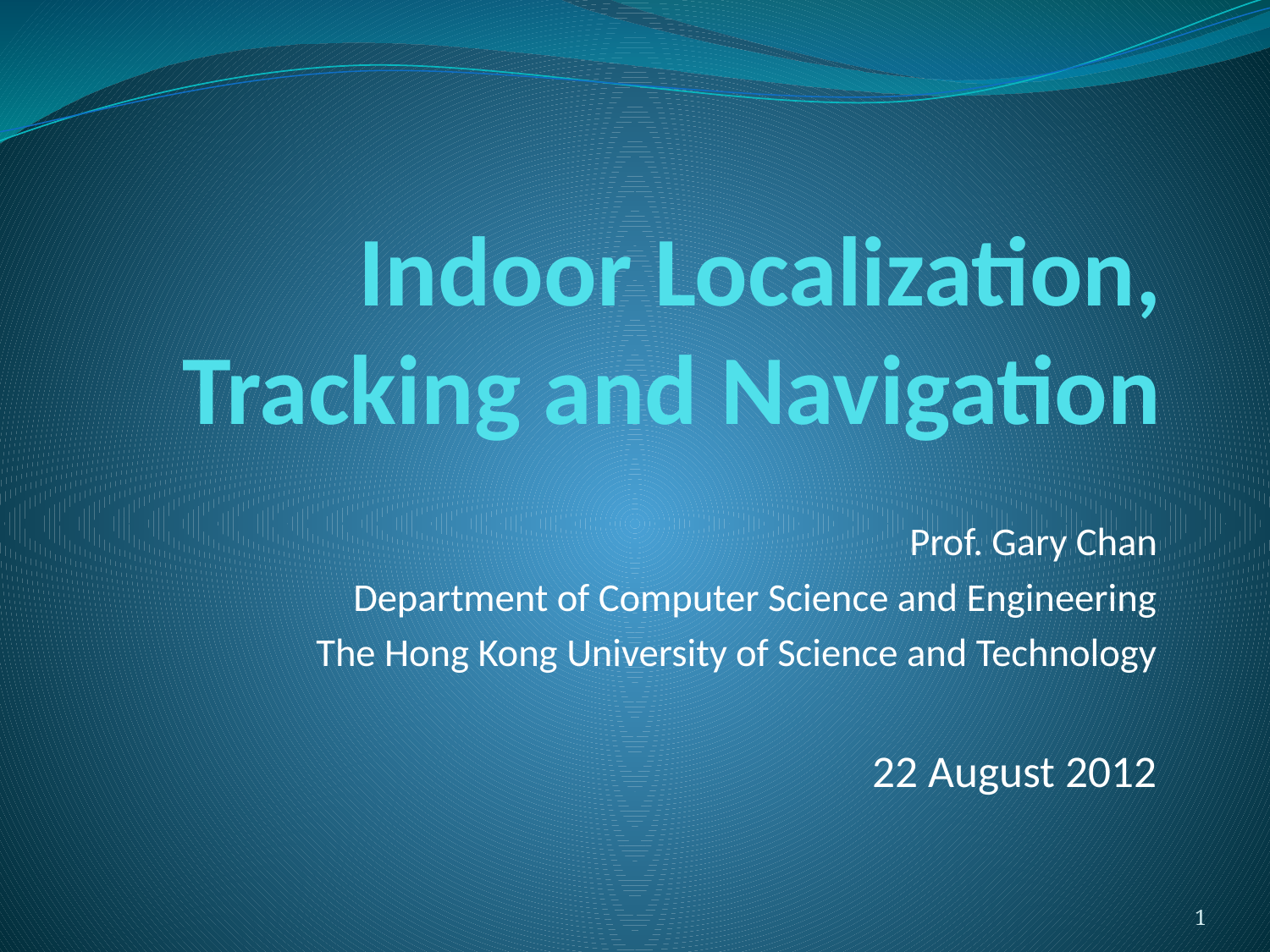

# Indoor Localization, Tracking and Navigation

Prof. Gary Chan
Department of Computer Science and Engineering
The Hong Kong University of Science and Technology

22 August 2012
1